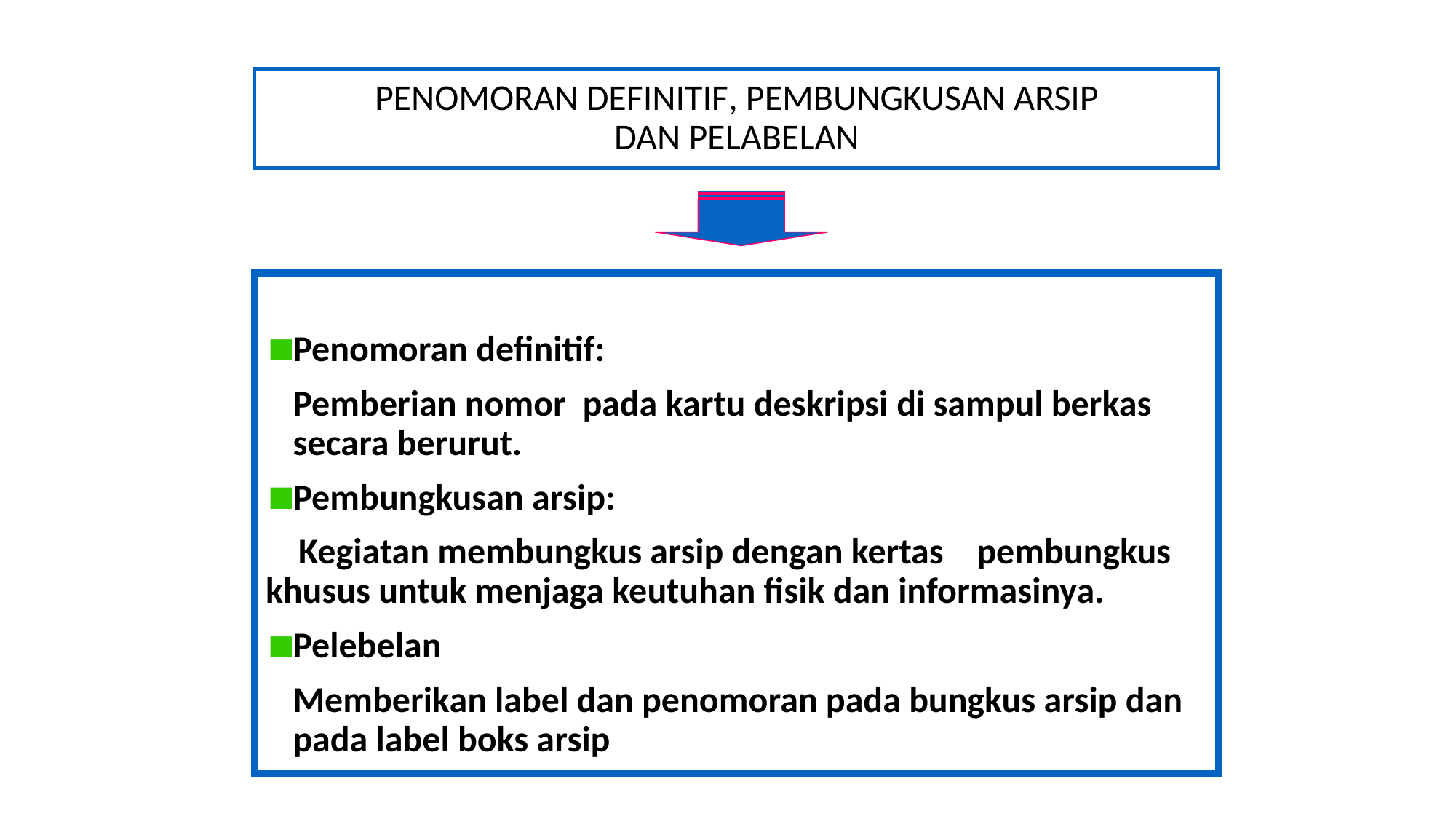

# PENOMORAN DEFINITIF, PEMBUNGKUSAN ARSIP DAN PELABELAN

Penomoran definitif:
	Pemberian nomor  pada kartu deskripsi di sampul berkas secara berurut.
Pembungkusan arsip:
    Kegiatan membungkus arsip dengan kertas    pembungkus khusus untuk menjaga keutuhan fisik dan informasinya.
Pelebelan
	Memberikan label dan penomoran pada bungkus arsip dan pada label boks arsip